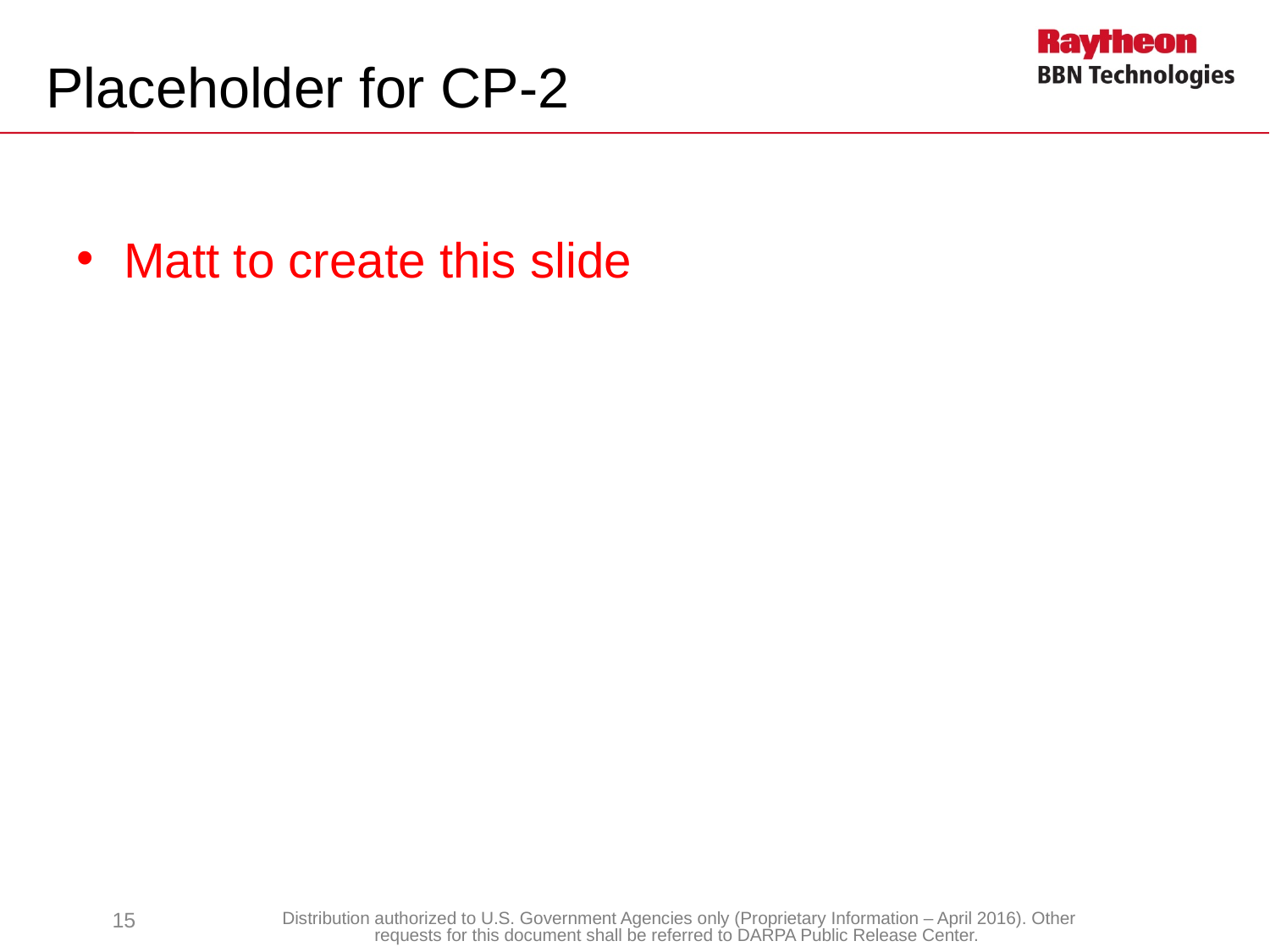

# Placeholder for CP-2
Matt to create this slide
15